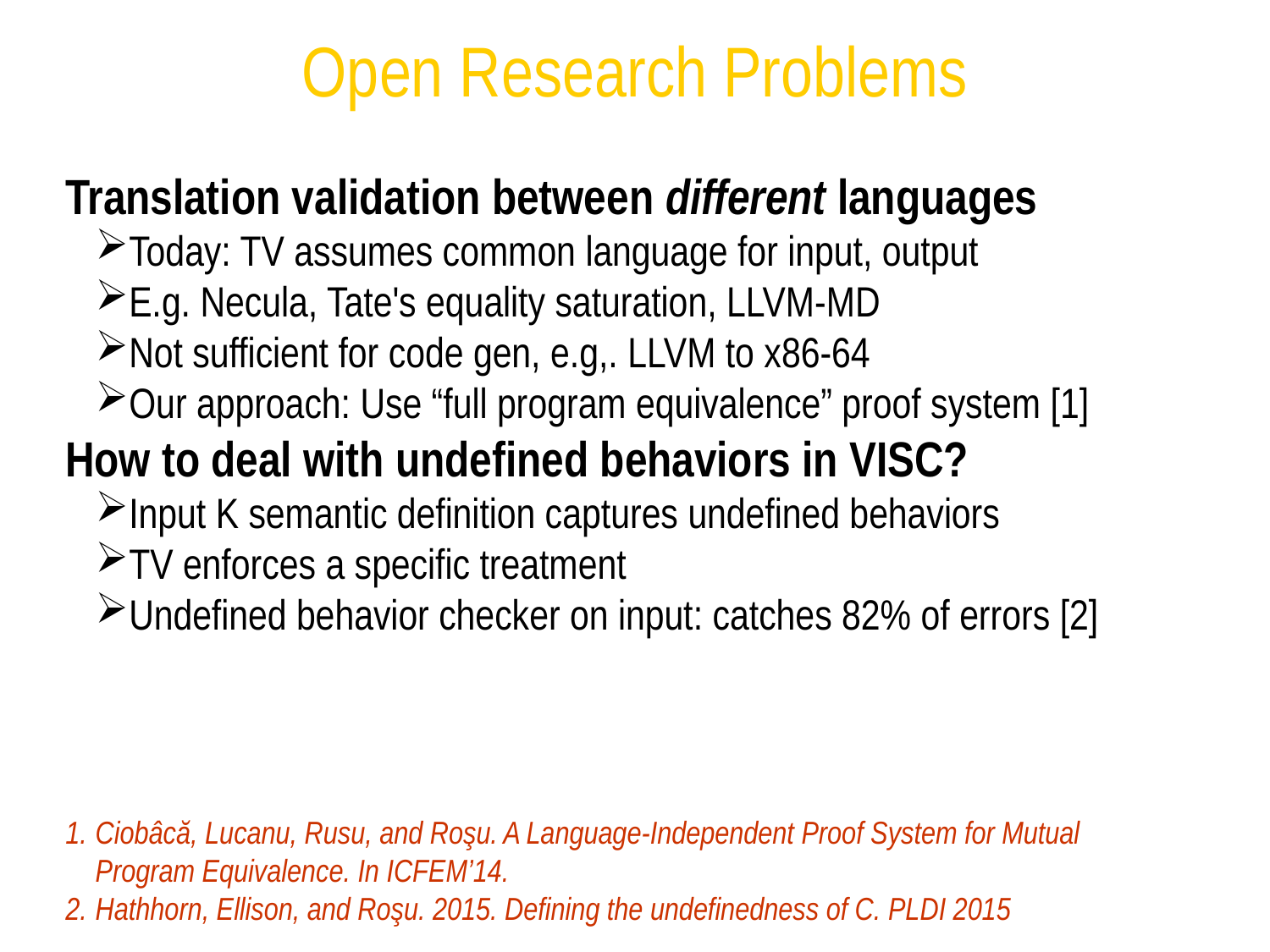

Open Research Problems
Translation validation between different languages
Today: TV assumes common language for input, output
E.g. Necula, Tate's equality saturation, LLVM-MD
Not sufficient for code gen, e.g,. LLVM to x86-64
Our approach: Use “full program equivalence” proof system [1]
How to deal with undefined behaviors in VISC?
Input K semantic definition captures undefined behaviors
TV enforces a specific treatment
Undefined behavior checker on input: catches 82% of errors [2]

Ciobâcă, Lucanu, Rusu, and Roşu. A Language-Independent Proof System for Mutual Program Equivalence. In ICFEM’14.
Hathhorn, Ellison, and Roşu. 2015. Defining the undefinedness of C. PLDI 2015